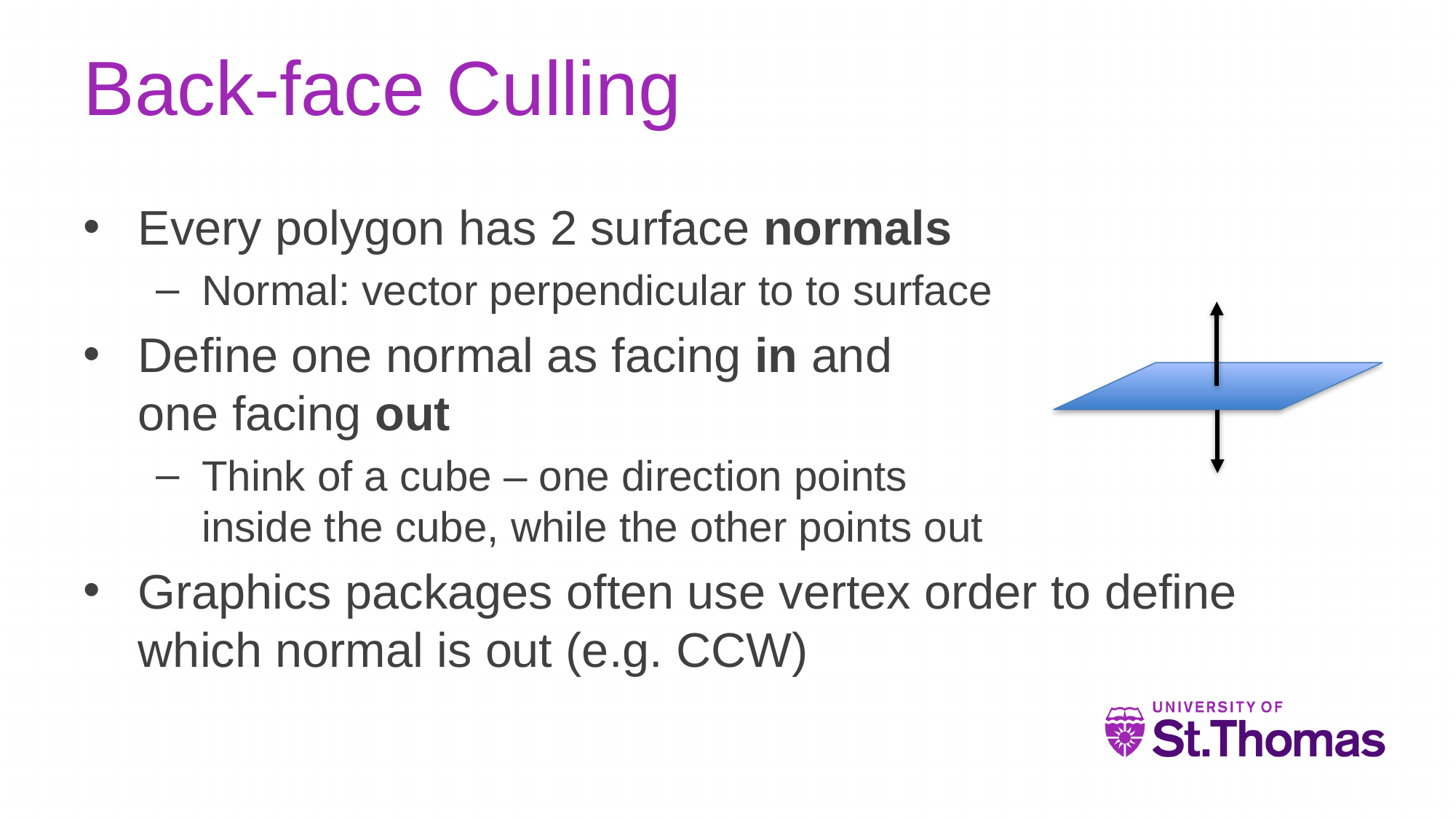

# Back-face Culling
Every polygon has 2 surface normals
Normal: vector perpendicular to to surface
Define one normal as facing in and
one facing out
Think of a cube – one direction points
inside the cube, while the other points out
Graphics packages often use vertex order to define which normal is out (e.g. CCW)